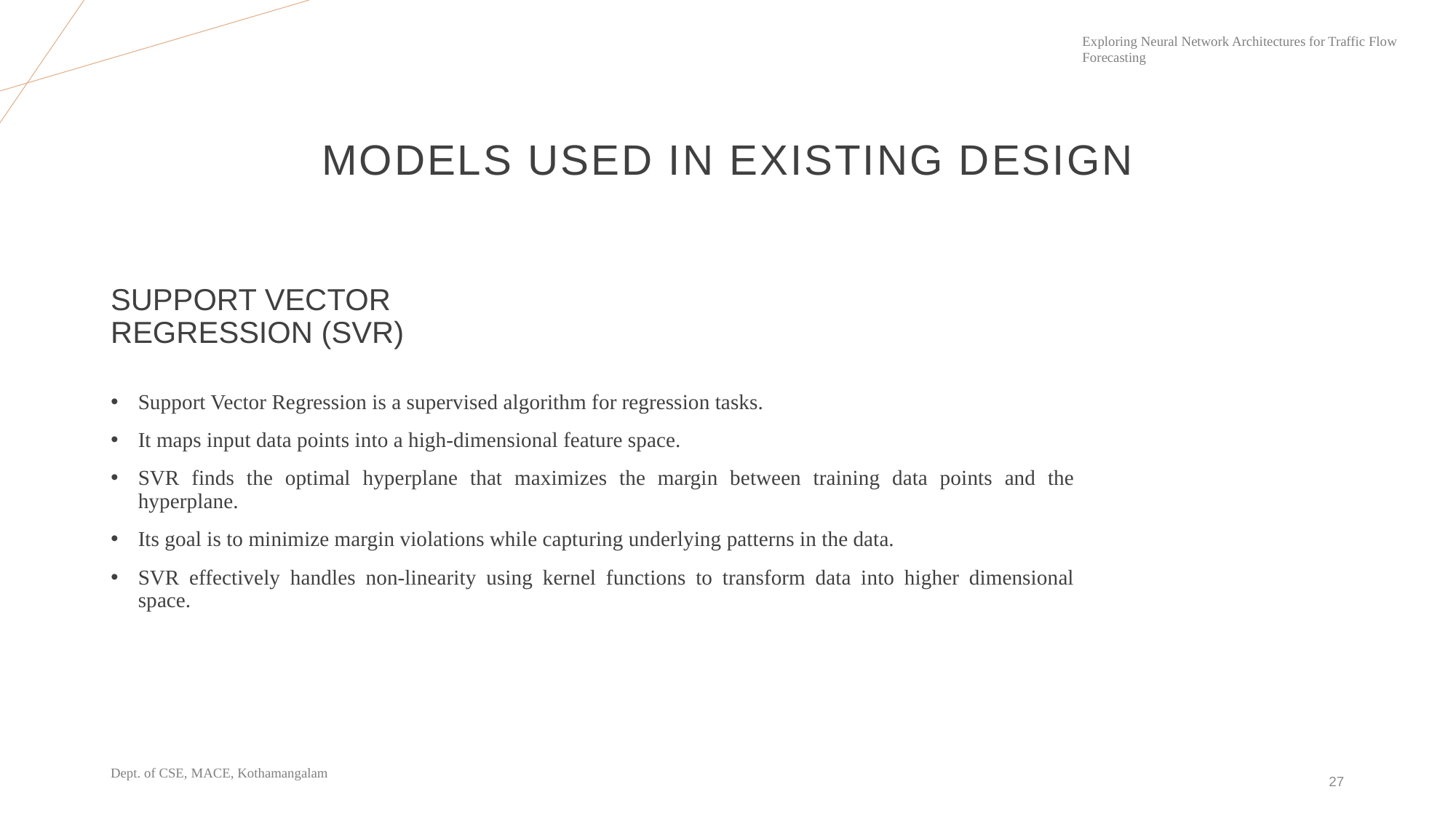

# Models used in existing design
SUPPORT VECTOR REGRESSION (SVR)
Support Vector Regression is a supervised algorithm for regression tasks.
It maps input data points into a high-dimensional feature space.
SVR finds the optimal hyperplane that maximizes the margin between training data points and the hyperplane.
Its goal is to minimize margin violations while capturing underlying patterns in the data.
SVR effectively handles non-linearity using kernel functions to transform data into higher dimensional space.
27